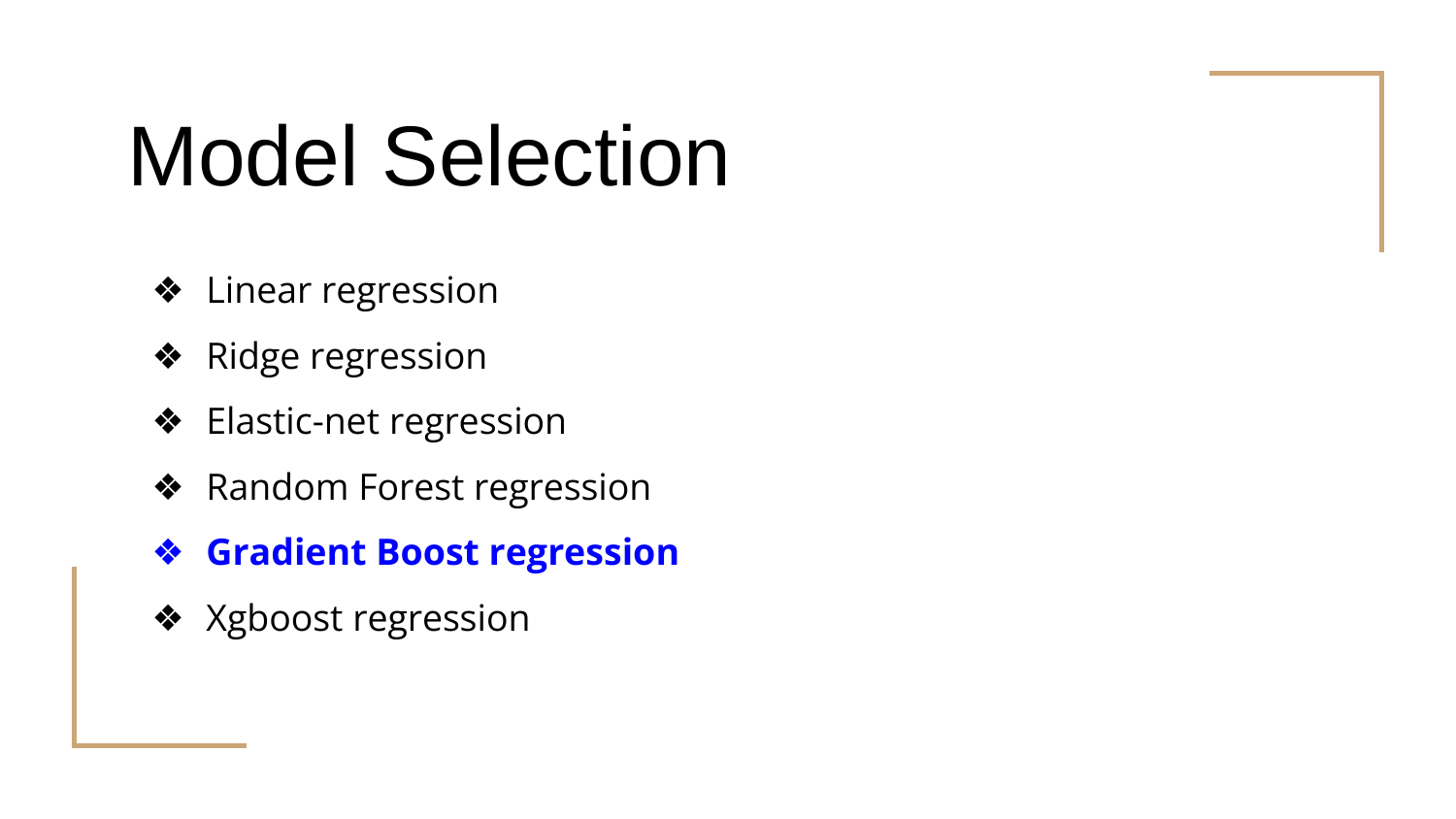

# Model Selection
Linear regression
Ridge regression
Elastic-net regression
Random Forest regression
Gradient Boost regression
Xgboost regression